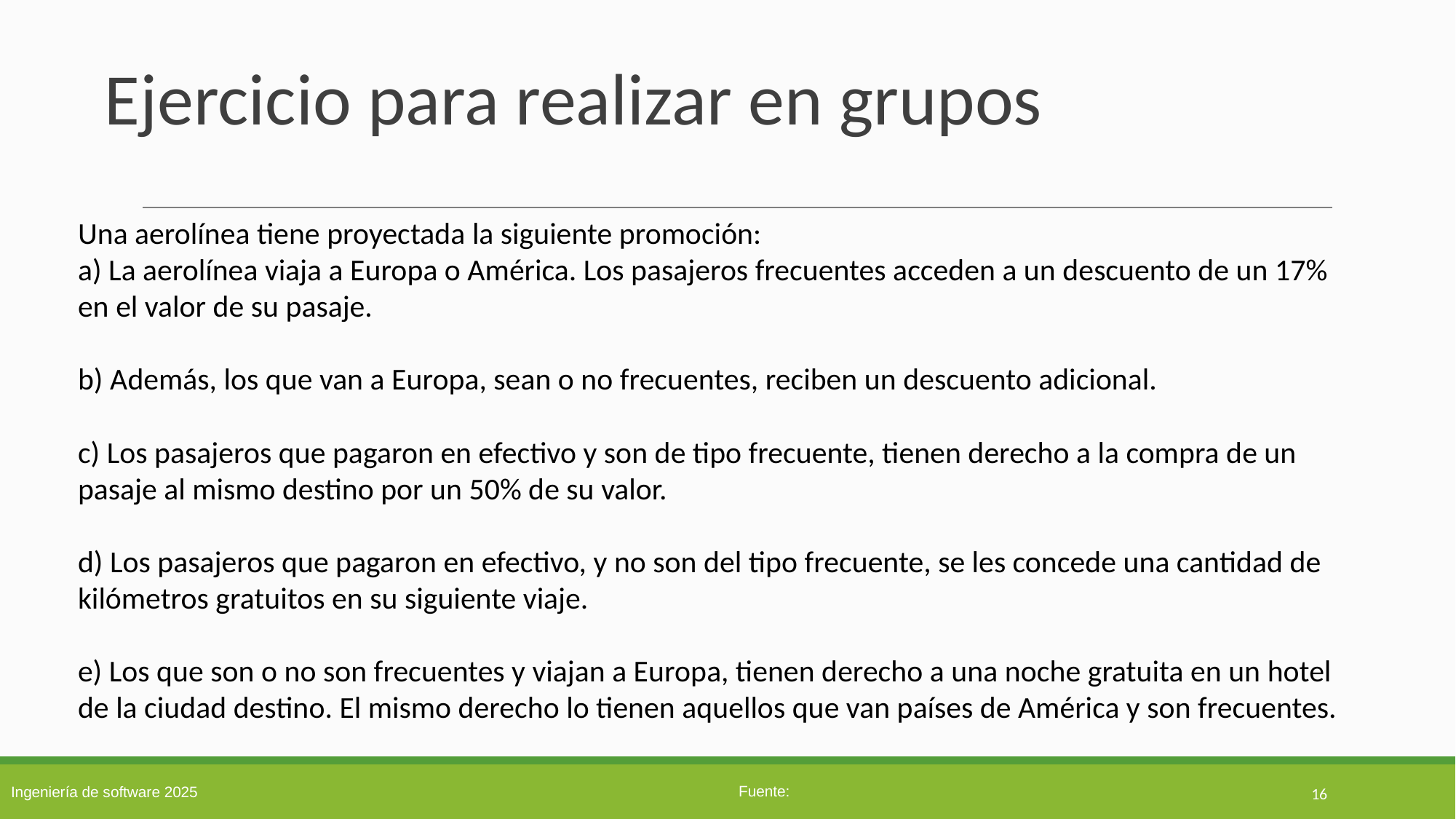

# Ejercicio para realizar en grupos
Una aerolínea tiene proyectada la siguiente promoción:
a) La aerolínea viaja a Europa o América. Los pasajeros frecuentes acceden a un descuento de un 17% en el valor de su pasaje.
b) Además, los que van a Europa, sean o no frecuentes, reciben un descuento adicional.
c) Los pasajeros que pagaron en efectivo y son de tipo frecuente, tienen derecho a la compra de un pasaje al mismo destino por un 50% de su valor.
d) Los pasajeros que pagaron en efectivo, y no son del tipo frecuente, se les concede una cantidad de kilómetros gratuitos en su siguiente viaje.
e) Los que son o no son frecuentes y viajan a Europa, tienen derecho a una noche gratuita en un hotel de la ciudad destino. El mismo derecho lo tienen aquellos que van países de América y son frecuentes.
16